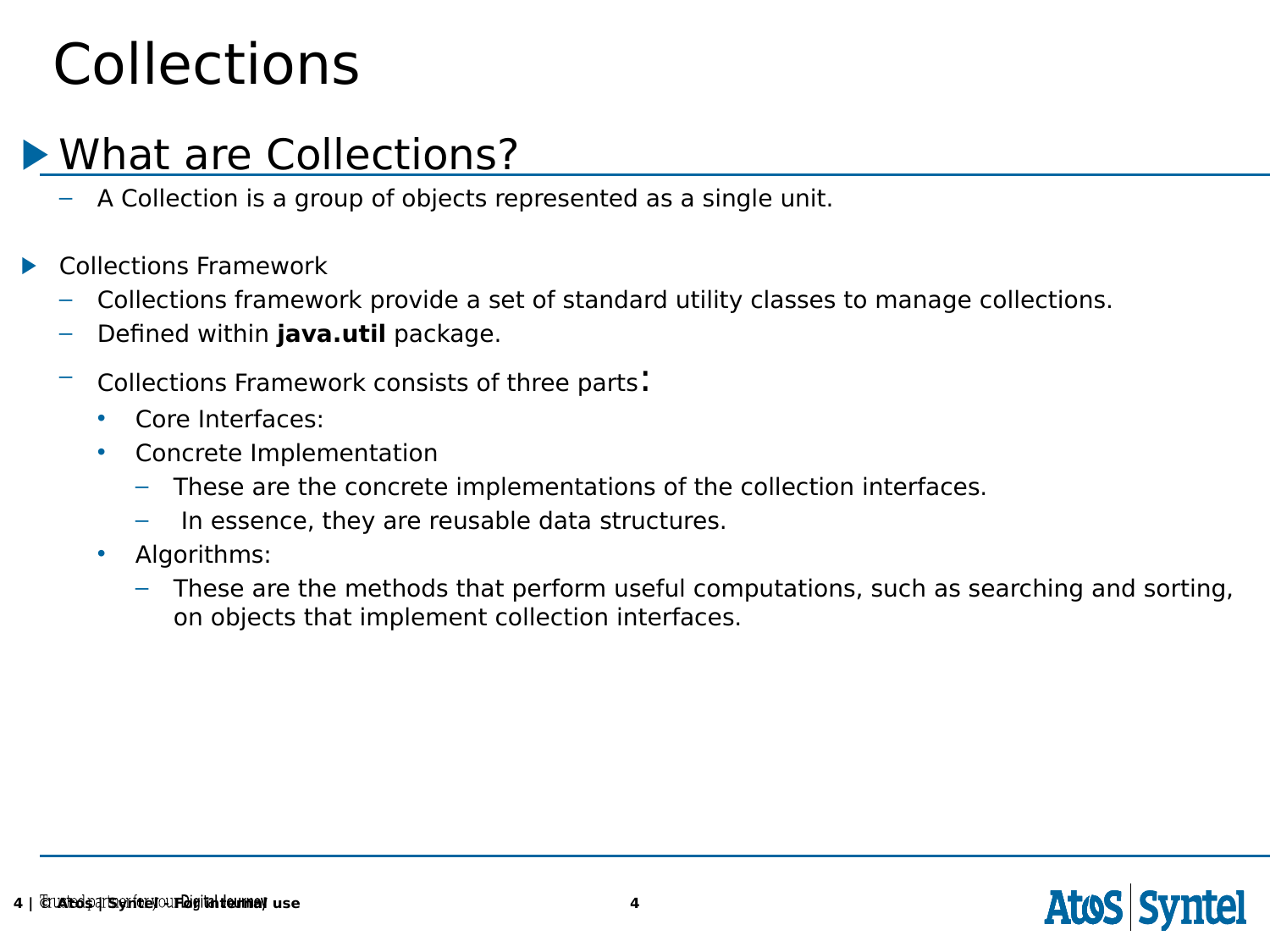

# Collections
What are Collections?
A Collection is a group of objects represented as a single unit.

Collections Framework
Collections framework provide a set of standard utility classes to manage collections.
Defined within java.util package.
Collections Framework consists of three parts:
Core Interfaces:
Concrete Implementation
These are the concrete implementations of the collection interfaces.
 In essence, they are reusable data structures.
Algorithms:
These are the methods that perform useful computations, such as searching and sorting, on objects that implement collection interfaces.